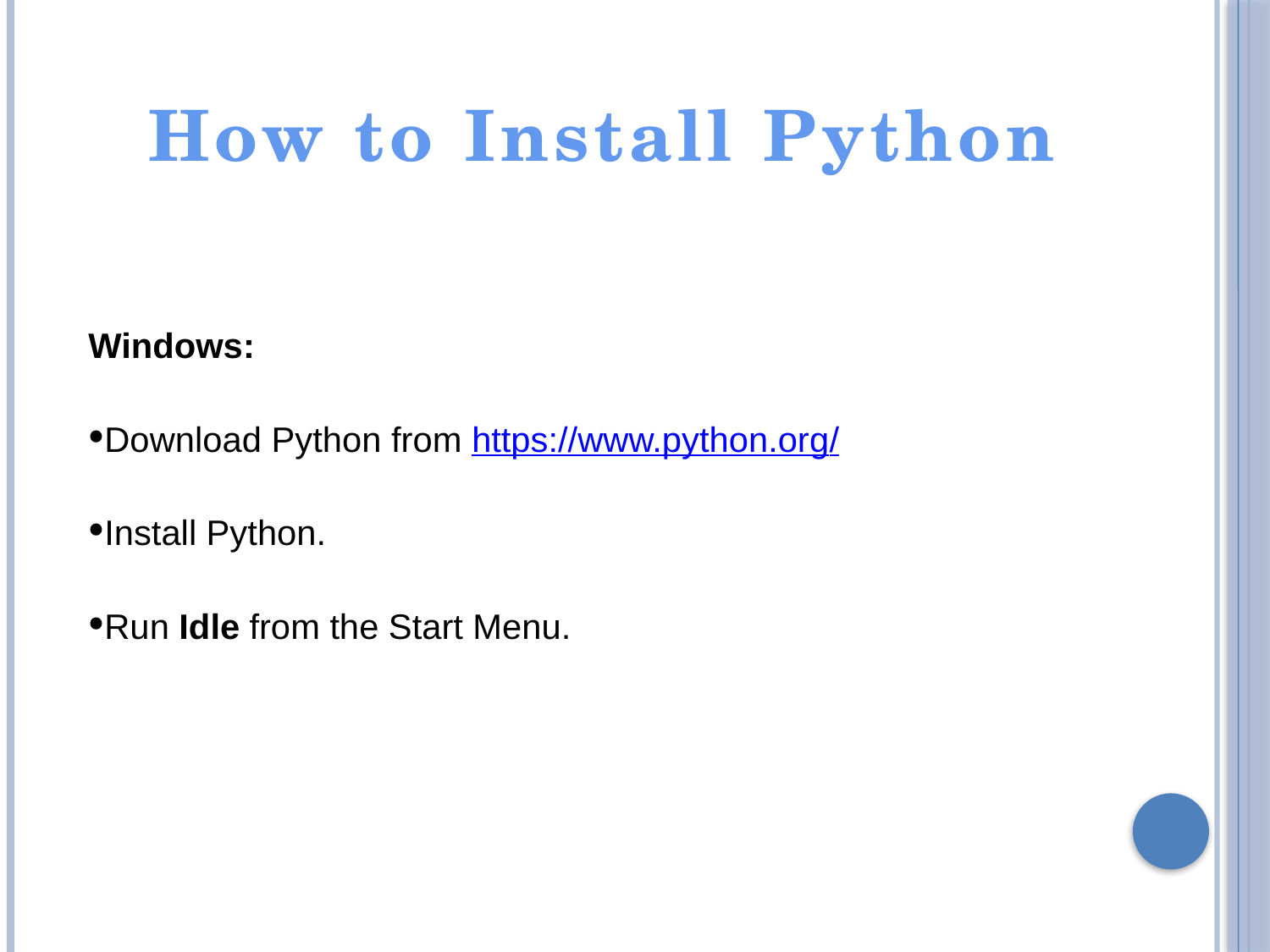

How to Install Python
Windows:
Download Python from https://www.python.org/
Install Python.
Run Idle from the Start Menu.